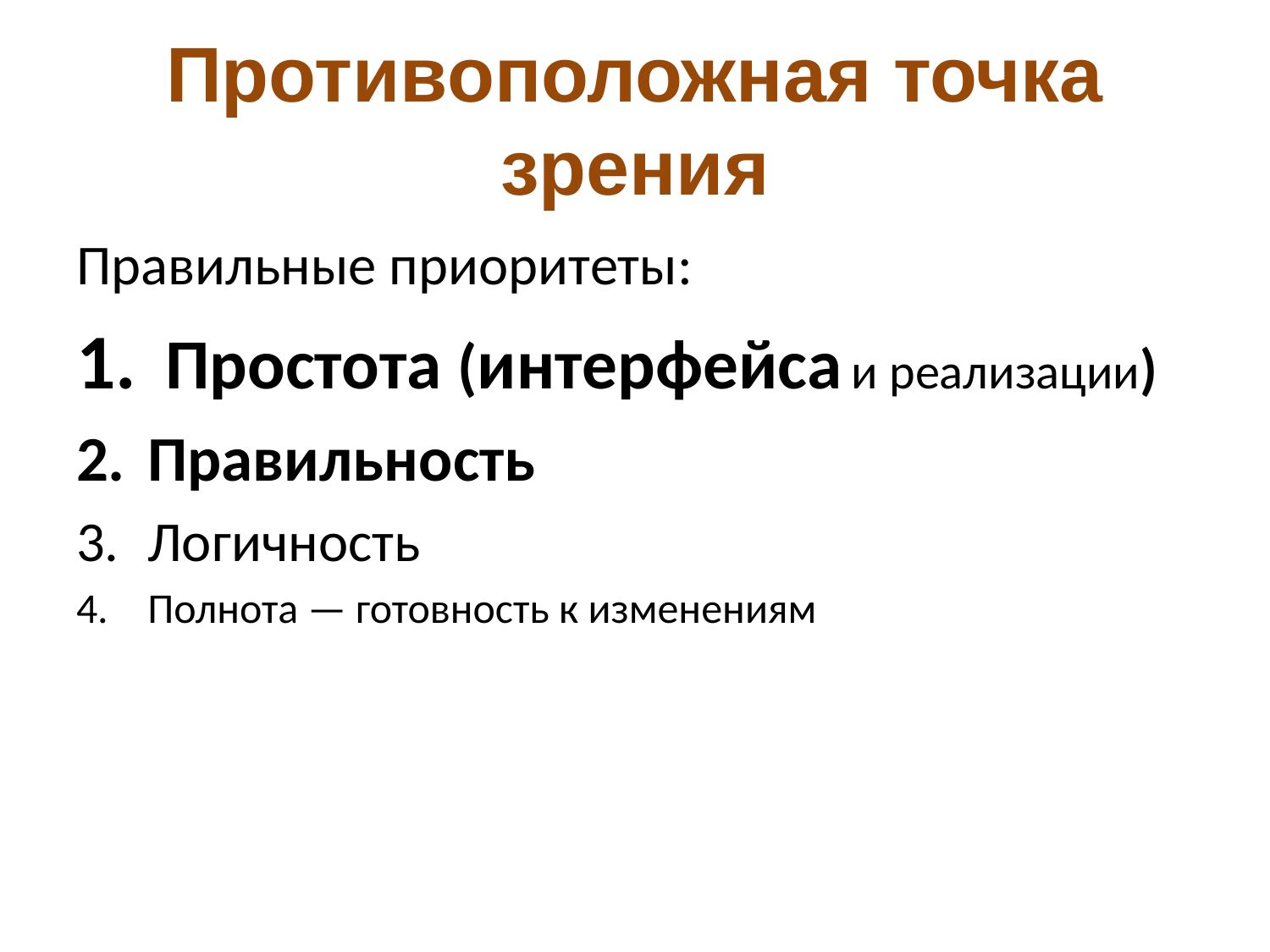

# Противоположная точка зрения
Правильные приоритеты:
 Простота (интерфейса и реализации)
Правильность
Логичность
Полнота — готовность к изменениям